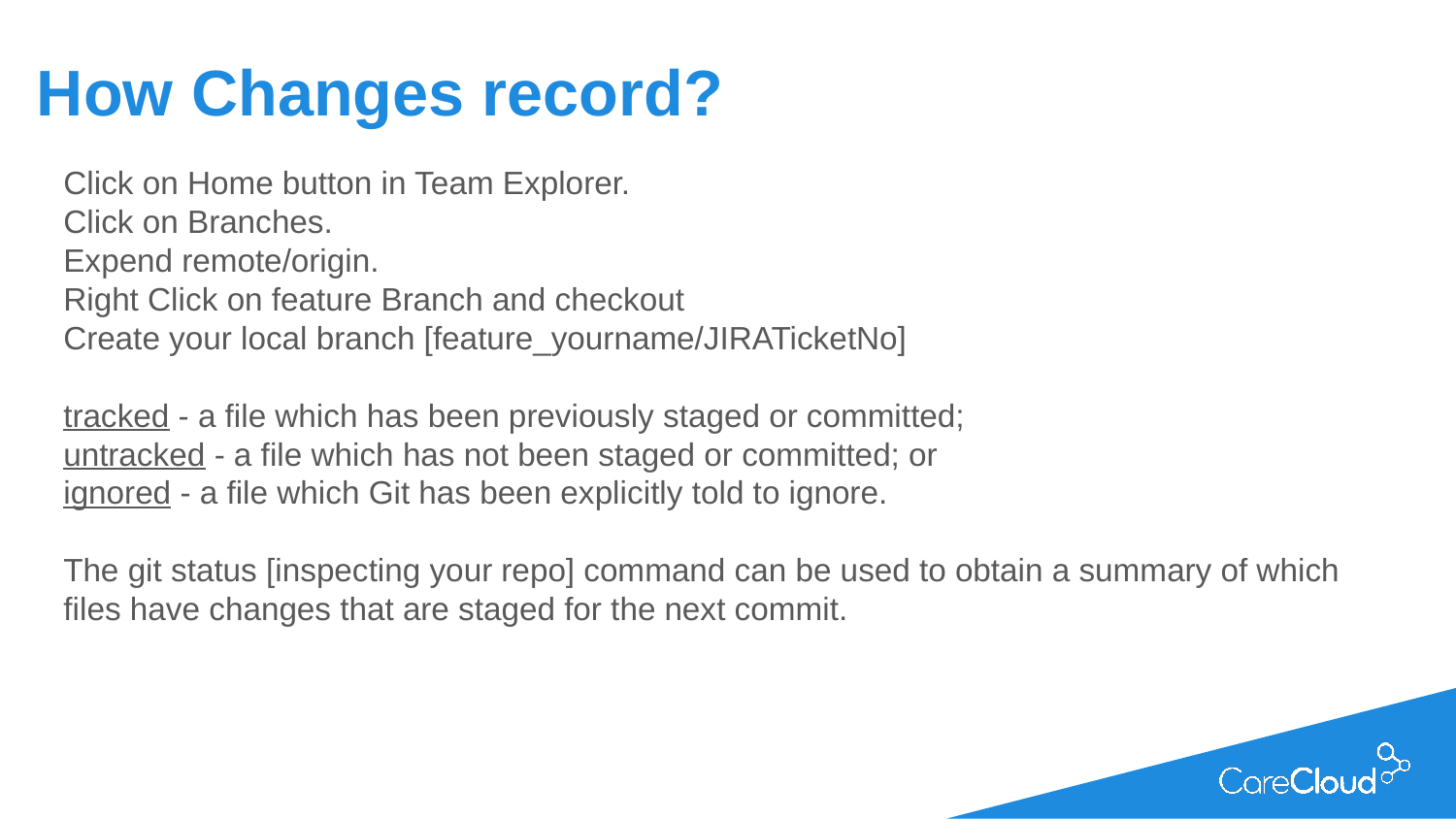

How Changes record?
Click on Home button in Team Explorer.
Click on Branches.
Expend remote/origin.
Right Click on feature Branch and checkout
Create your local branch [feature_yourname/JIRATicketNo]

tracked - a file which has been previously staged or committed;
untracked - a file which has not been staged or committed; or
ignored - a file which Git has been explicitly told to ignore.

The git status [inspecting your repo] command can be used to obtain a summary of which files have changes that are staged for the next commit.